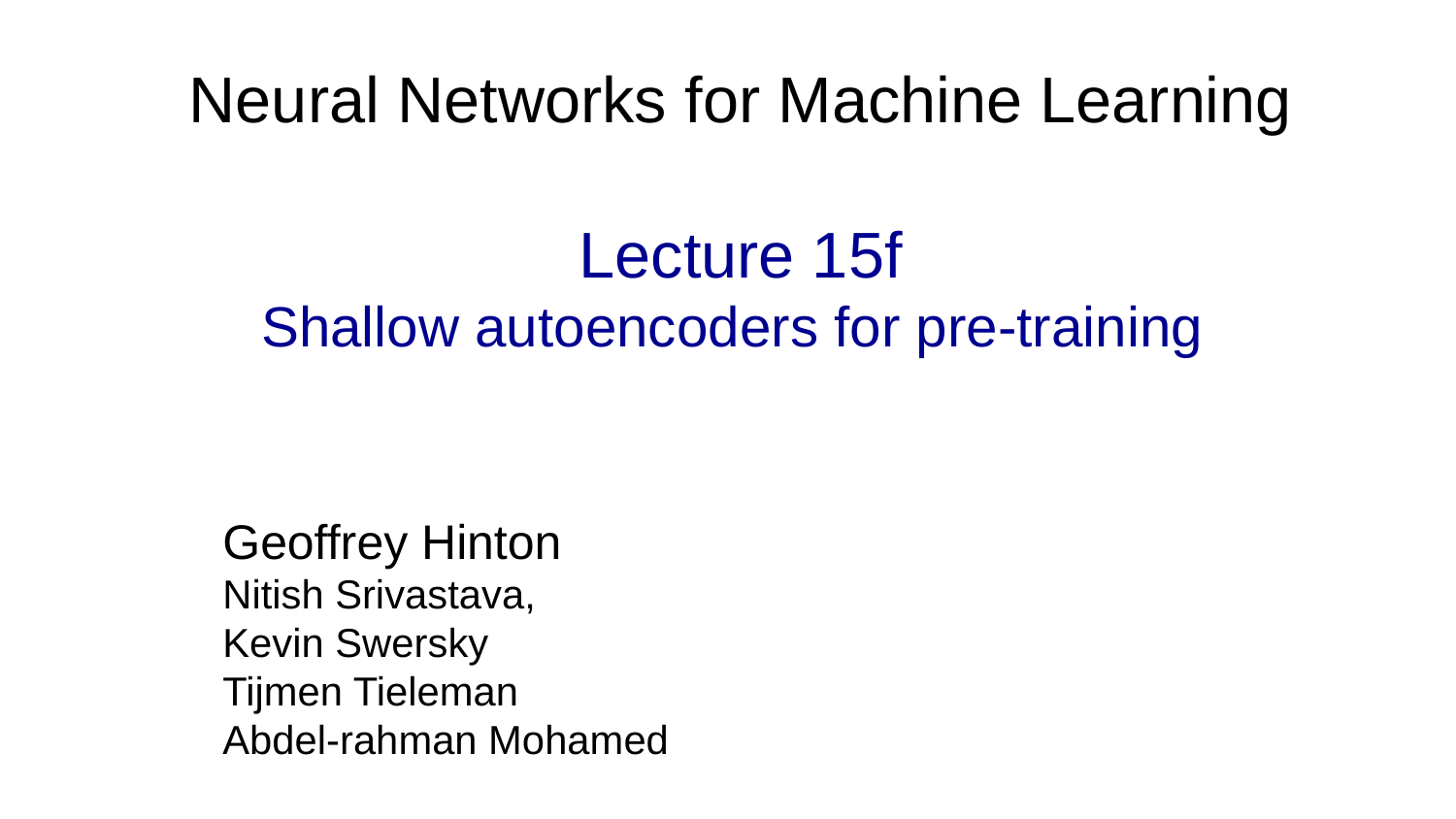

# Neural Networks for Machine Learning Lecture 15f Shallow autoencoders for pre-training